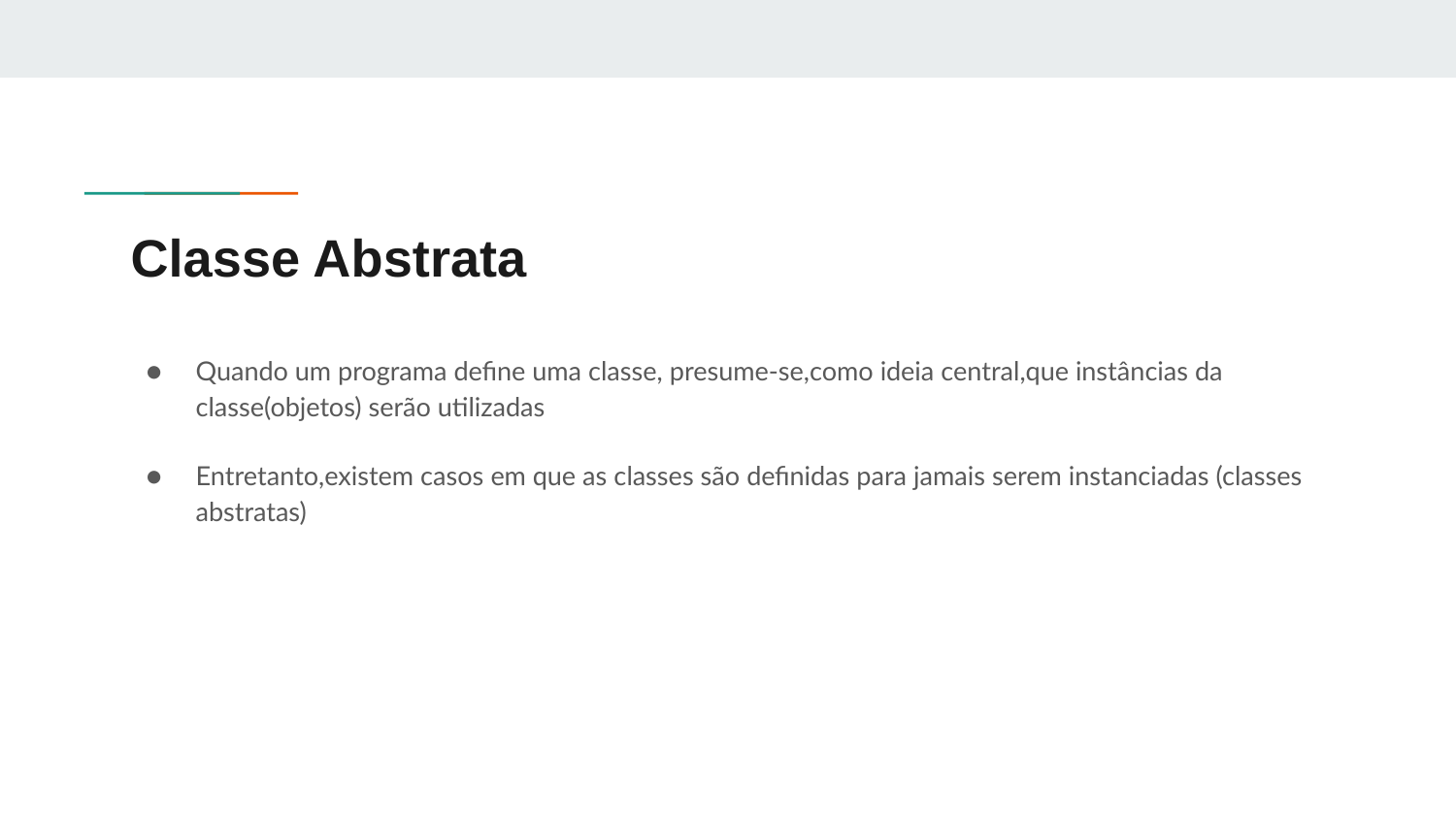

# Classe Abstrata
Quando um programa define uma classe, presume-se,como ideia central,que instâncias da classe(objetos) serão utilizadas
Entretanto,existem casos em que as classes são definidas para jamais serem instanciadas (classes abstratas)